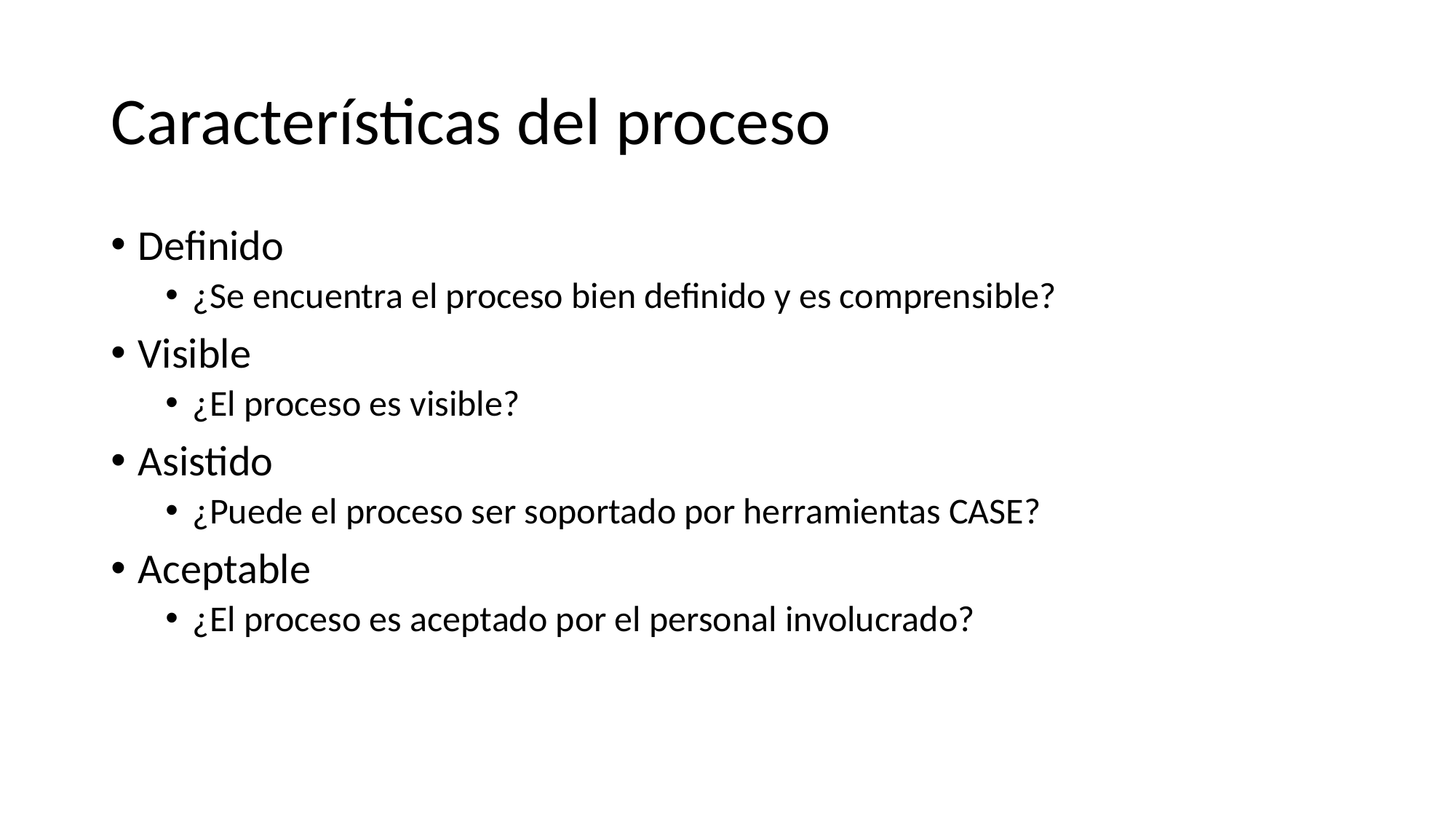

# Características del proceso
Definido
¿Se encuentra el proceso bien definido y es comprensible?
Visible
¿El proceso es visible?
Asistido
¿Puede el proceso ser soportado por herramientas CASE?
Aceptable
¿El proceso es aceptado por el personal involucrado?